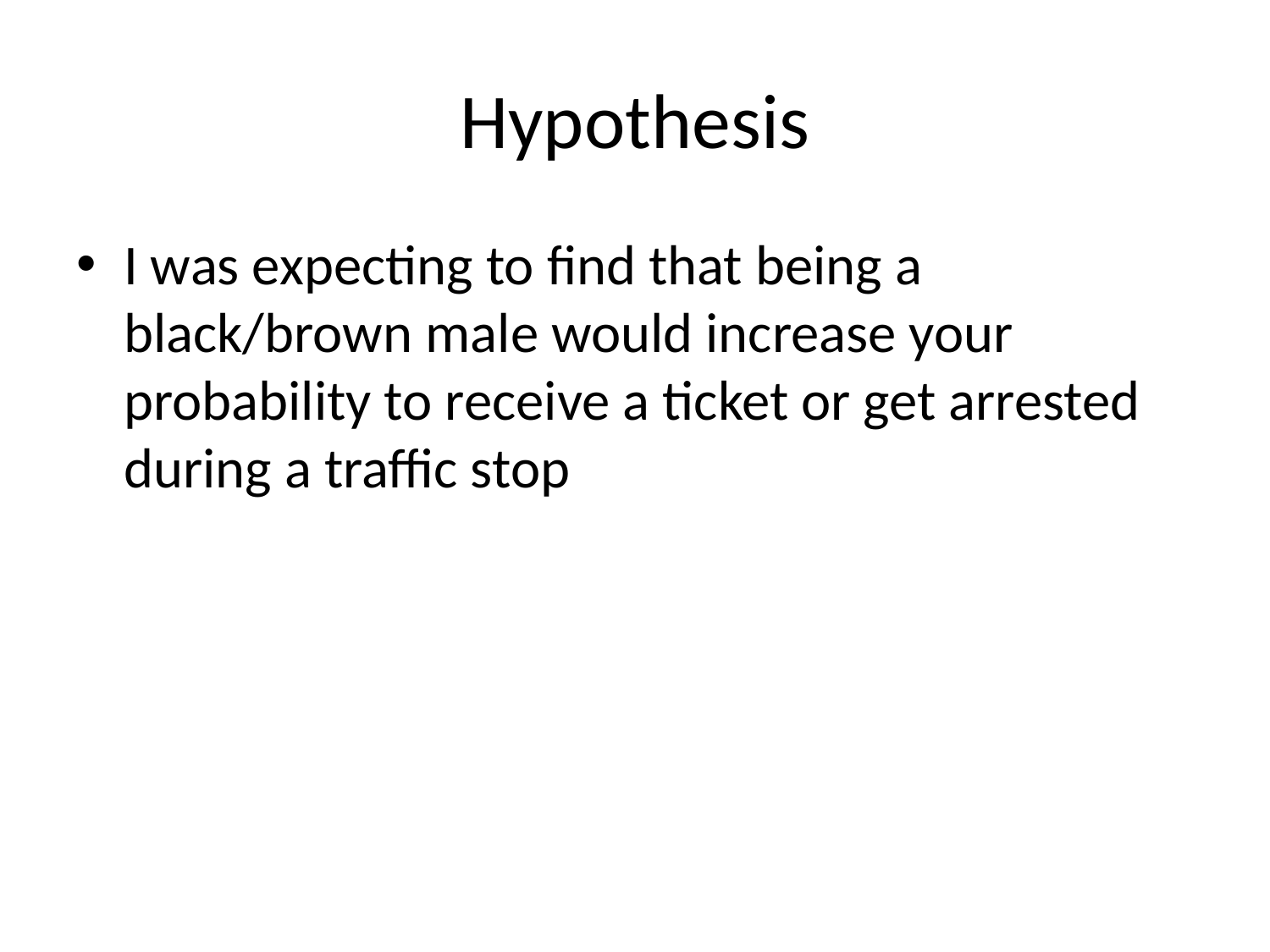

# Hypothesis
I was expecting to find that being a black/brown male would increase your probability to receive a ticket or get arrested during a traffic stop